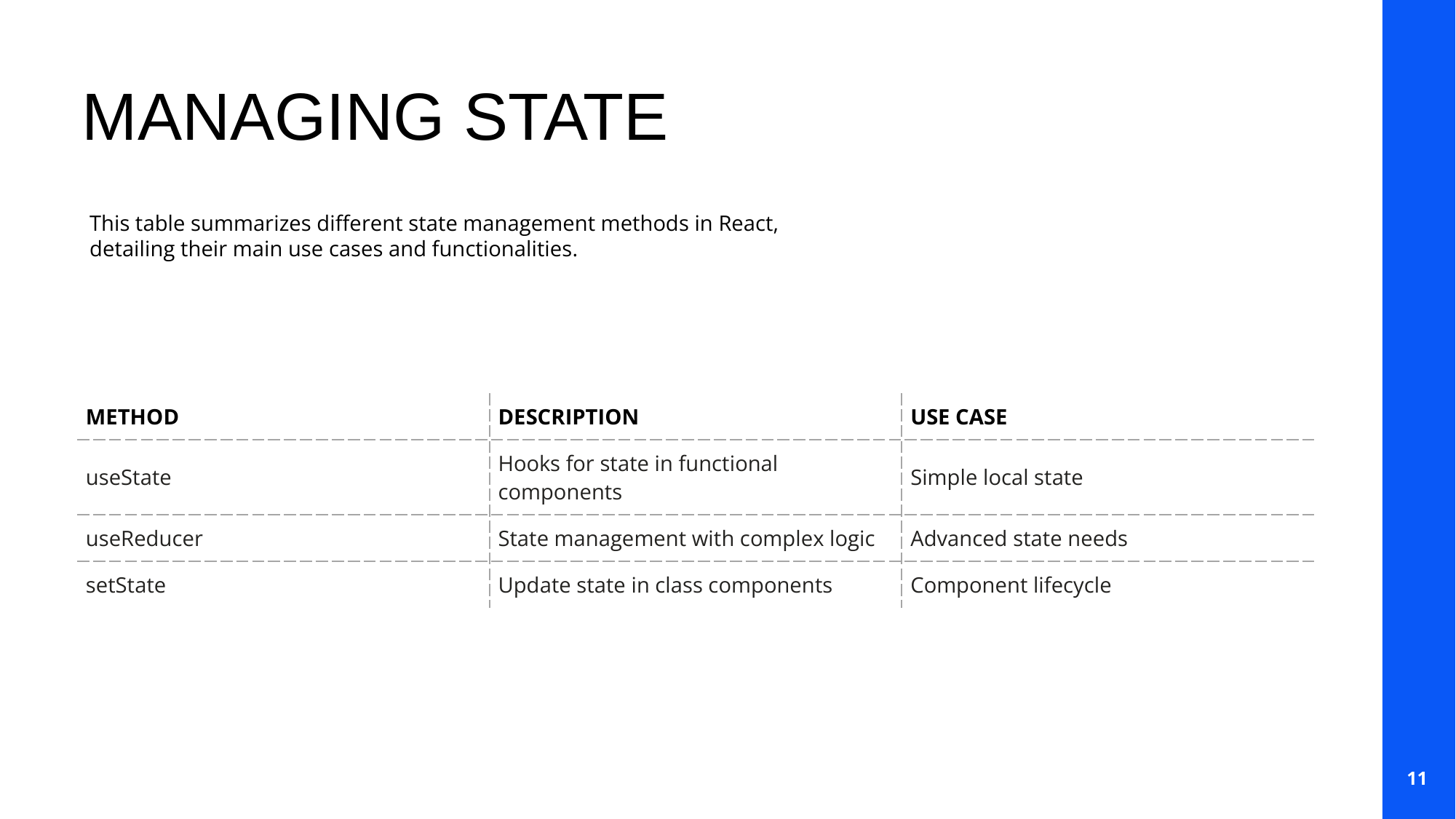

MANAGING STATE

This table summarizes different state management methods in React, detailing their main use cases and functionalities.
| METHOD | DESCRIPTION | USE CASE |
| --- | --- | --- |
| useState | Hooks for state in functional components | Simple local state |
| useReducer | State management with complex logic | Advanced state needs |
| setState | Update state in class components | Component lifecycle |
11